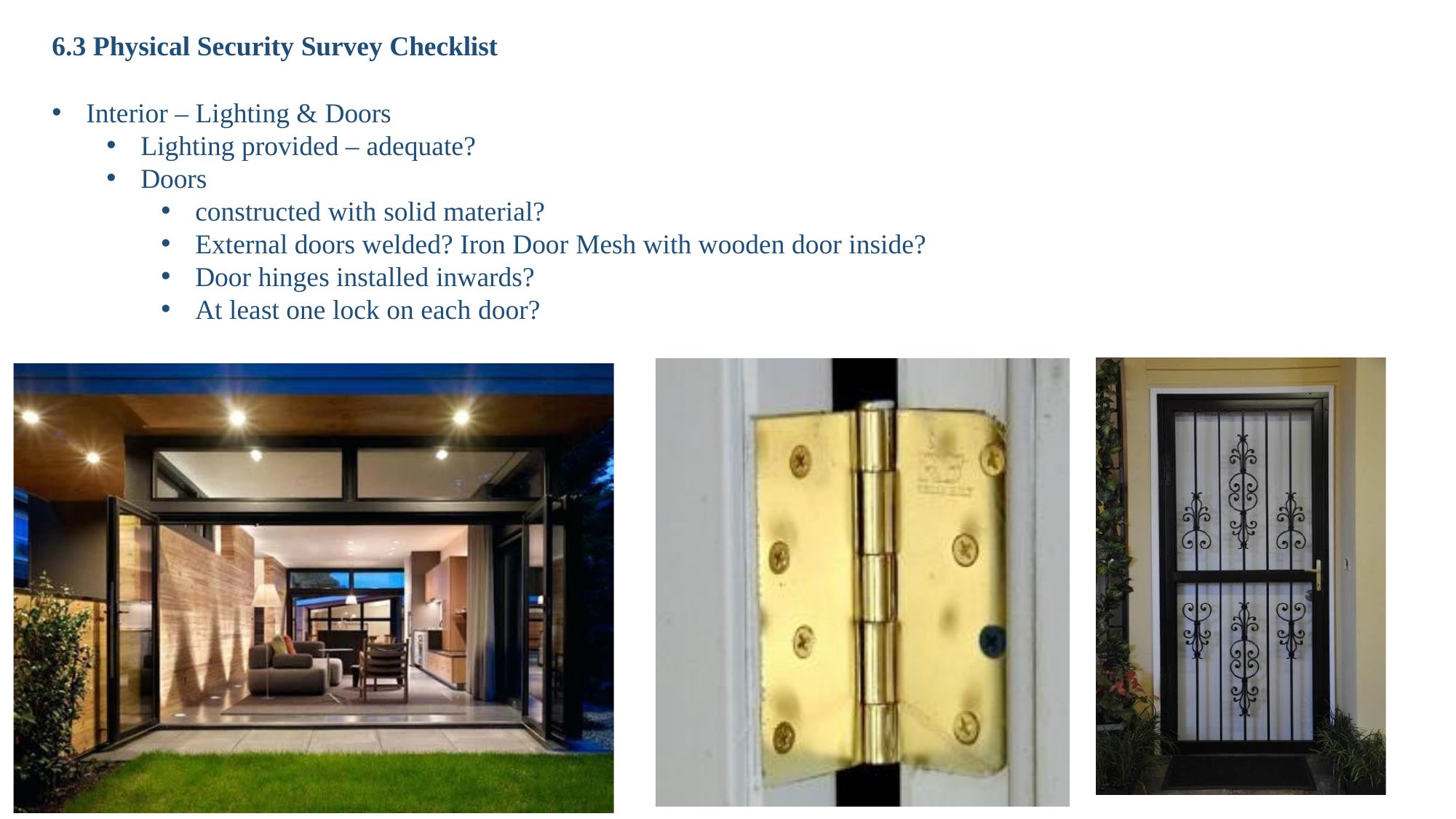

6.3 Physical Security Survey Checklist

Interior – Lighting & Doors
Lighting provided – adequate?
Doors
constructed with solid material?
External doors welded? Iron Door Mesh with wooden door inside?
Door hinges installed inwards?
At least one lock on each door?